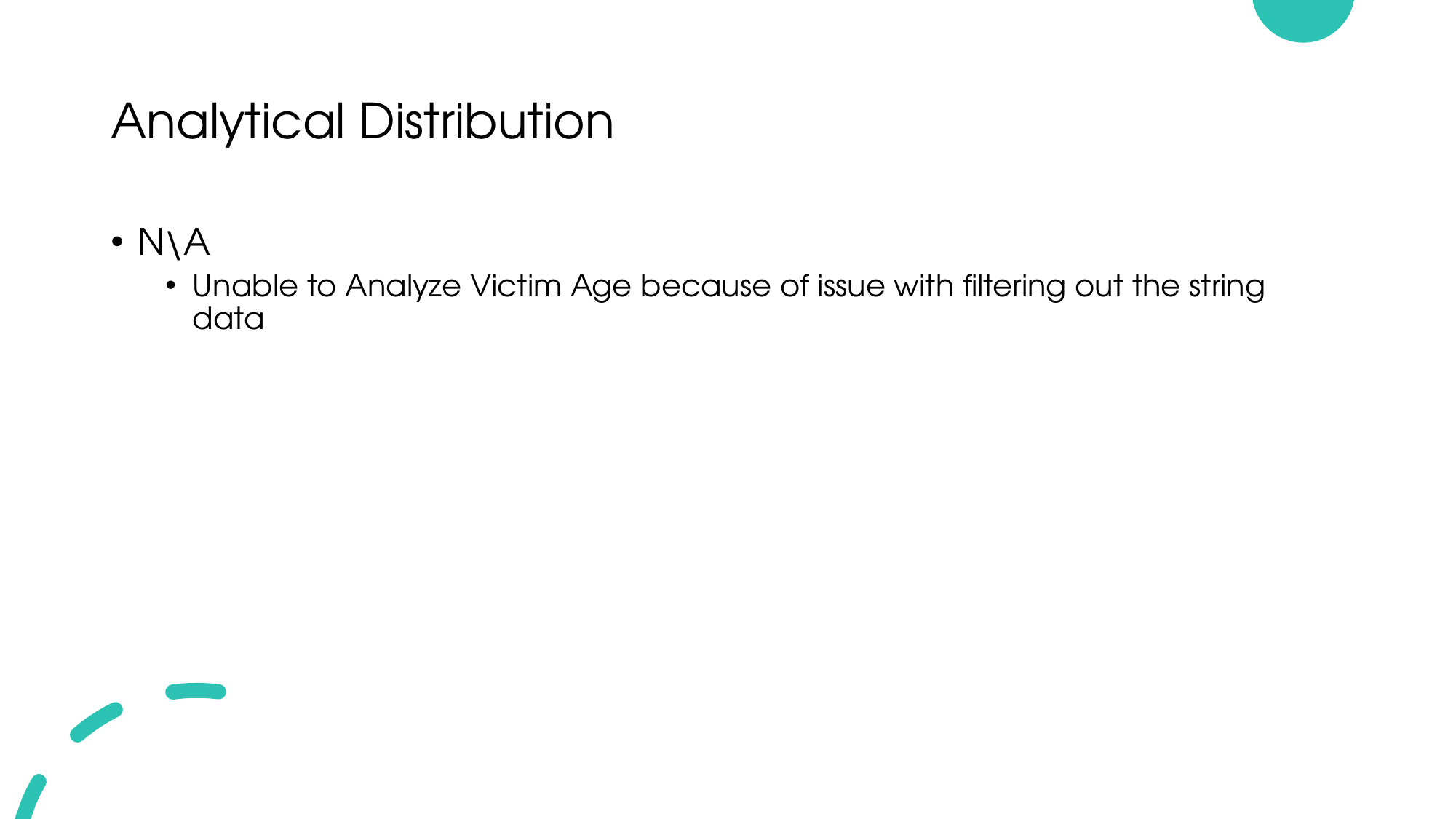

# Analytical Distribution
N\A
Unable to Analyze Victim Age because of issue with filtering out the string data